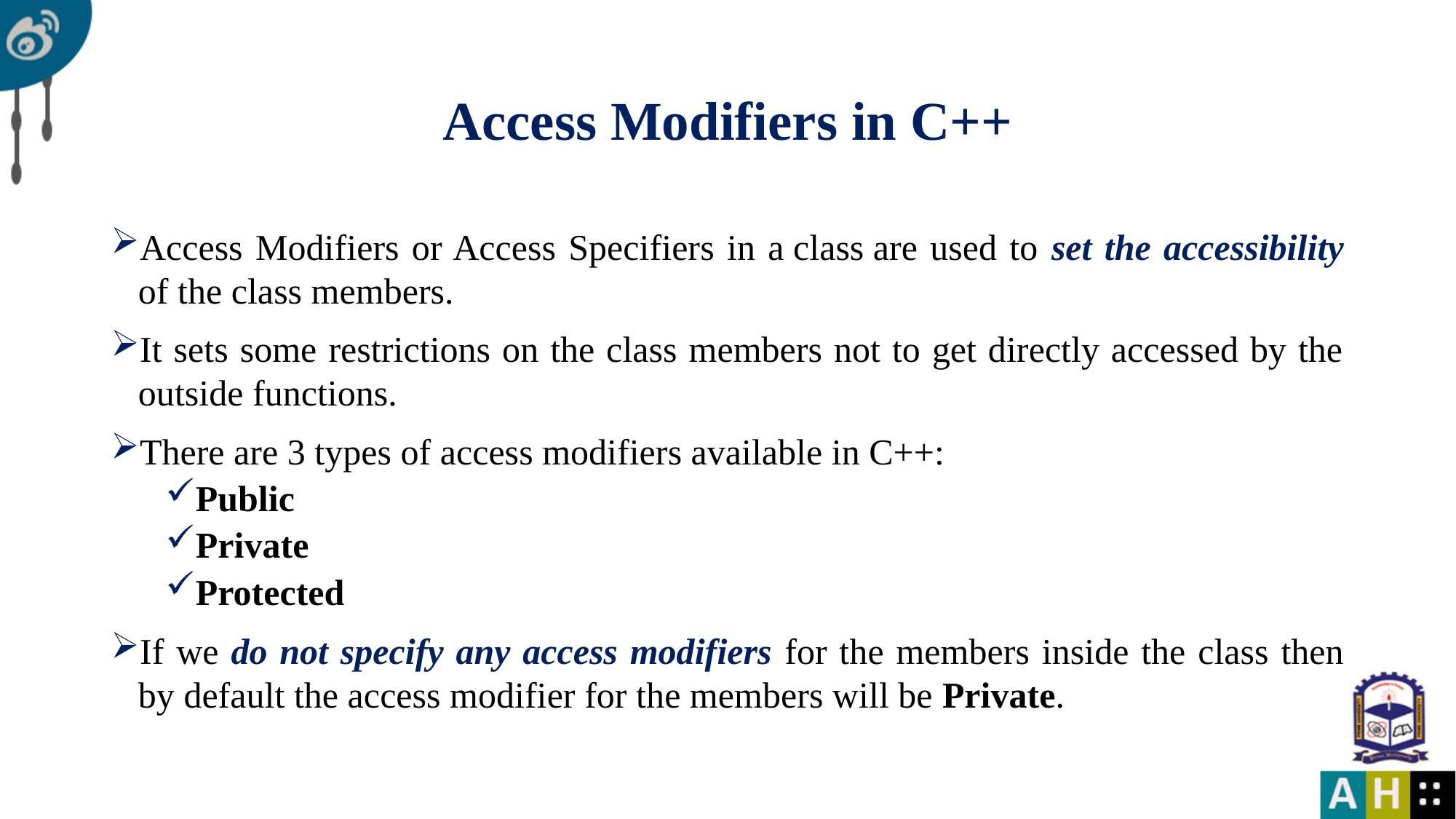

# Access Modifiers in C++
Access Modifiers or Access Specifiers in a class are used to set the accessibility of the class members.
It sets some restrictions on the class members not to get directly accessed by the outside functions.
There are 3 types of access modifiers available in C++:
Public
Private
Protected
If we do not specify any access modifiers for the members inside the class then by default the access modifier for the members will be Private.